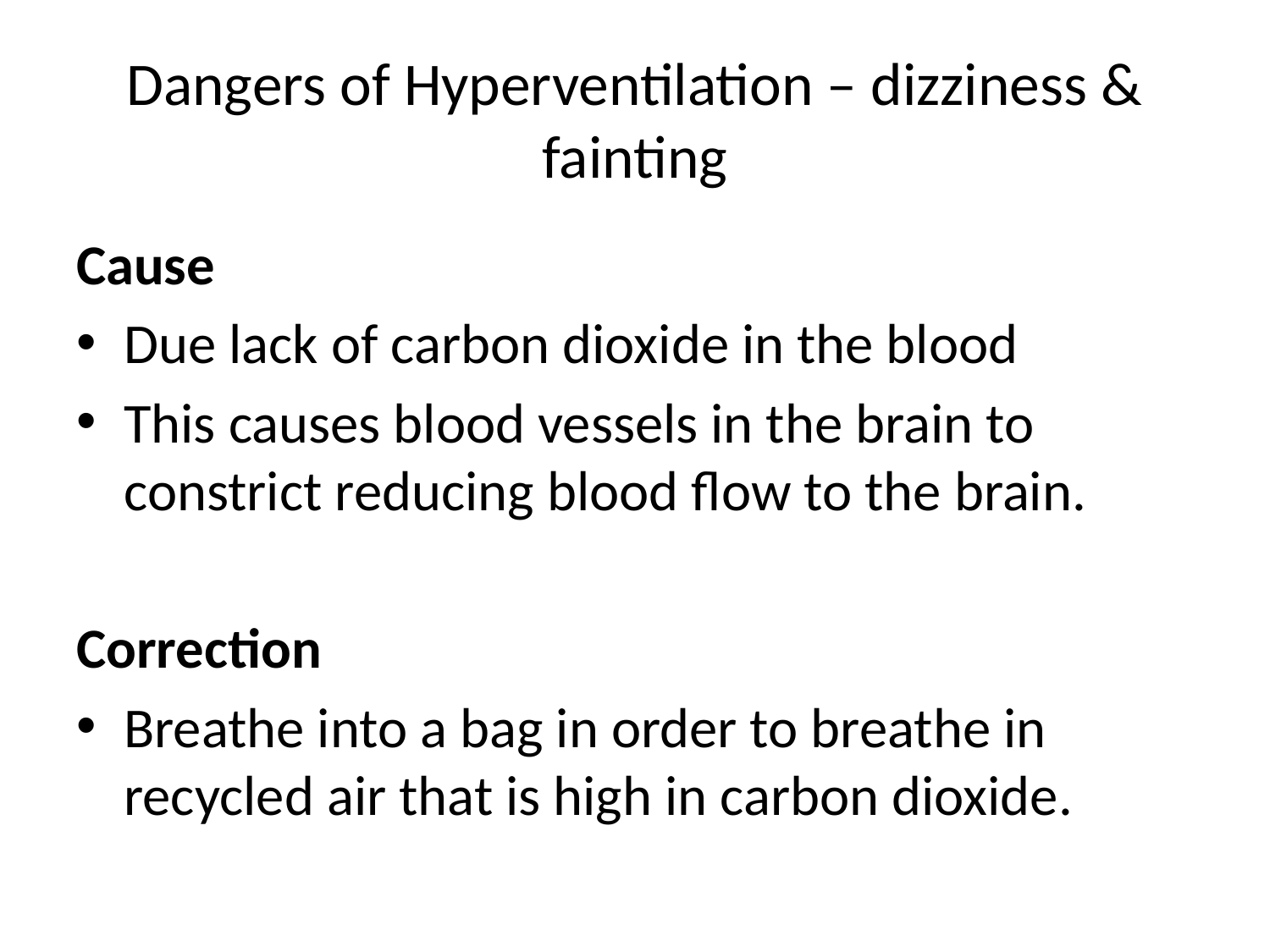

# Dangers of Hyperventilation – dizziness & fainting
Cause
Due lack of carbon dioxide in the blood
This causes blood vessels in the brain to constrict reducing blood flow to the brain.

Correction
Breathe into a bag in order to breathe in recycled air that is high in carbon dioxide.